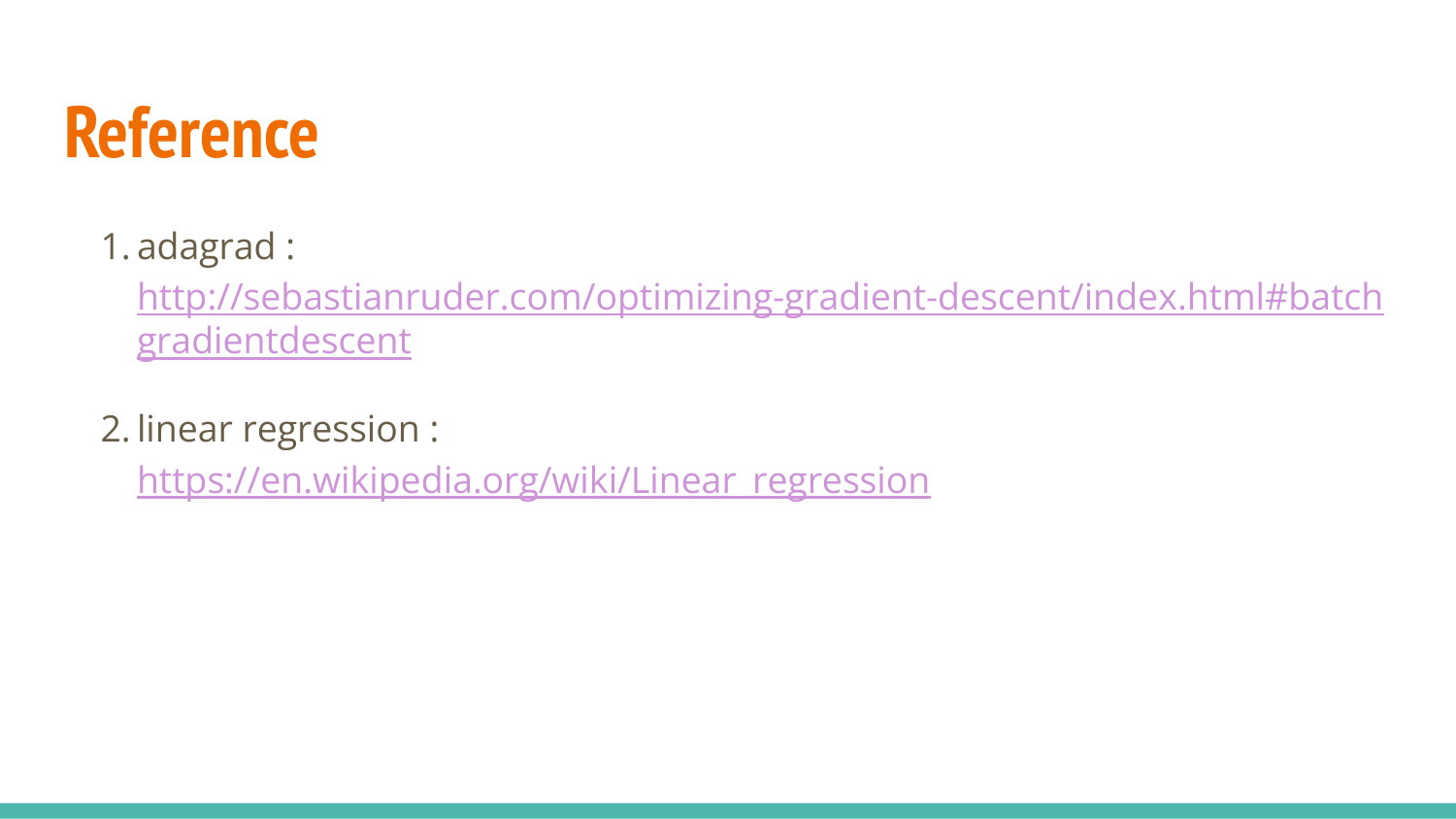

# Reference
adagrad : http://sebastianruder.com/optimizing-gradient-descent/index.html#batchgradientdescent
linear regression :
https://en.wikipedia.org/wiki/Linear_regression